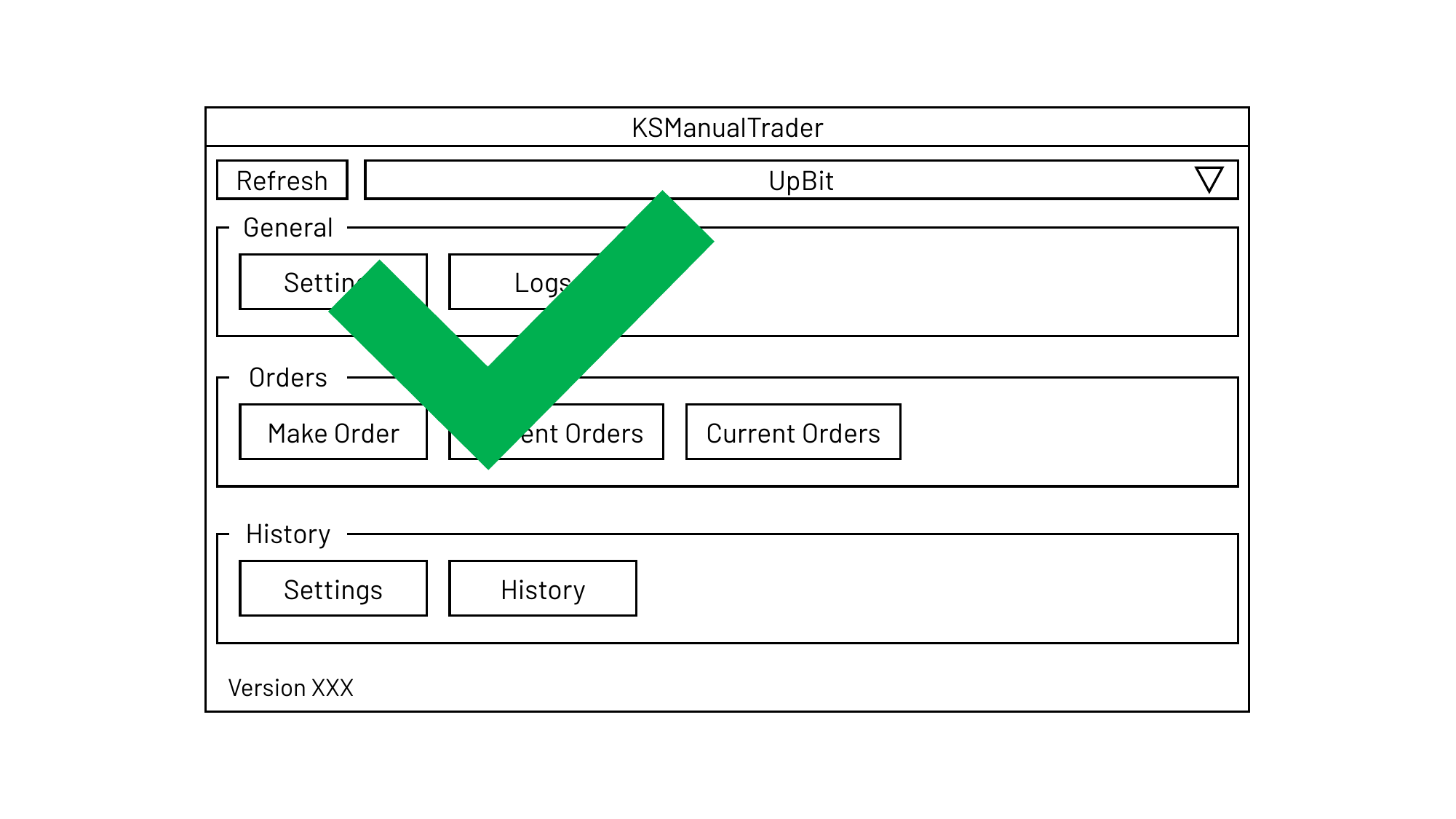

KSManualTrader
Refresh
UpBit

General

Settings
Logs
Orders

Make Order
Current Orders
Current Orders
History

Settings
History
Version XXX